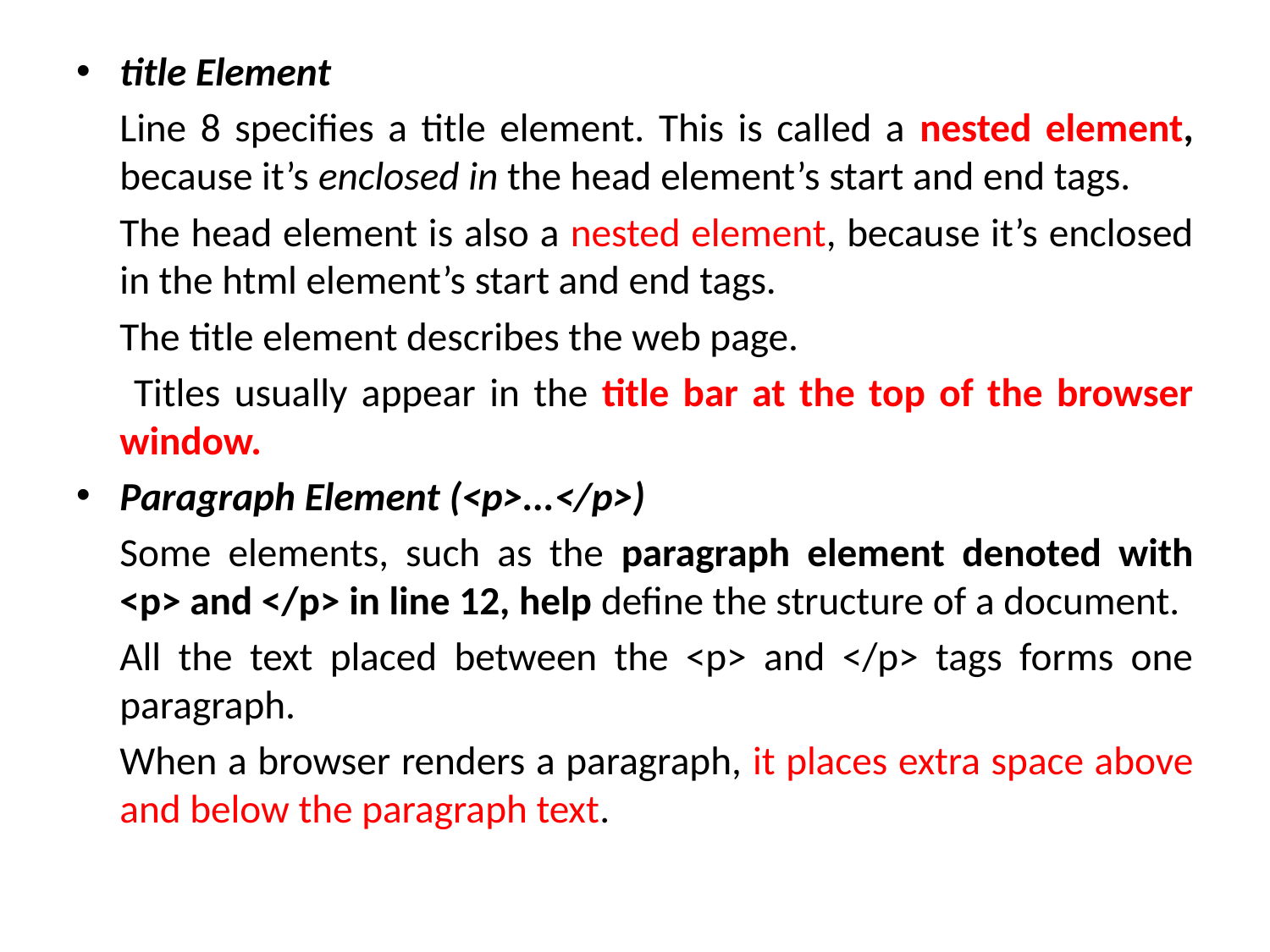

title Element
	Line 8 specifies a title element. This is called a nested element, because it’s enclosed in the head element’s start and end tags.
	The head element is also a nested element, because it’s enclosed in the html element’s start and end tags.
	The title element describes the web page.
	 Titles usually appear in the title bar at the top of the browser window.
Paragraph Element (<p>...</p>)
	Some elements, such as the paragraph element denoted with <p> and </p> in line 12, help define the structure of a document.
	All the text placed between the <p> and </p> tags forms one paragraph.
	When a browser renders a paragraph, it places extra space above and below the paragraph text.